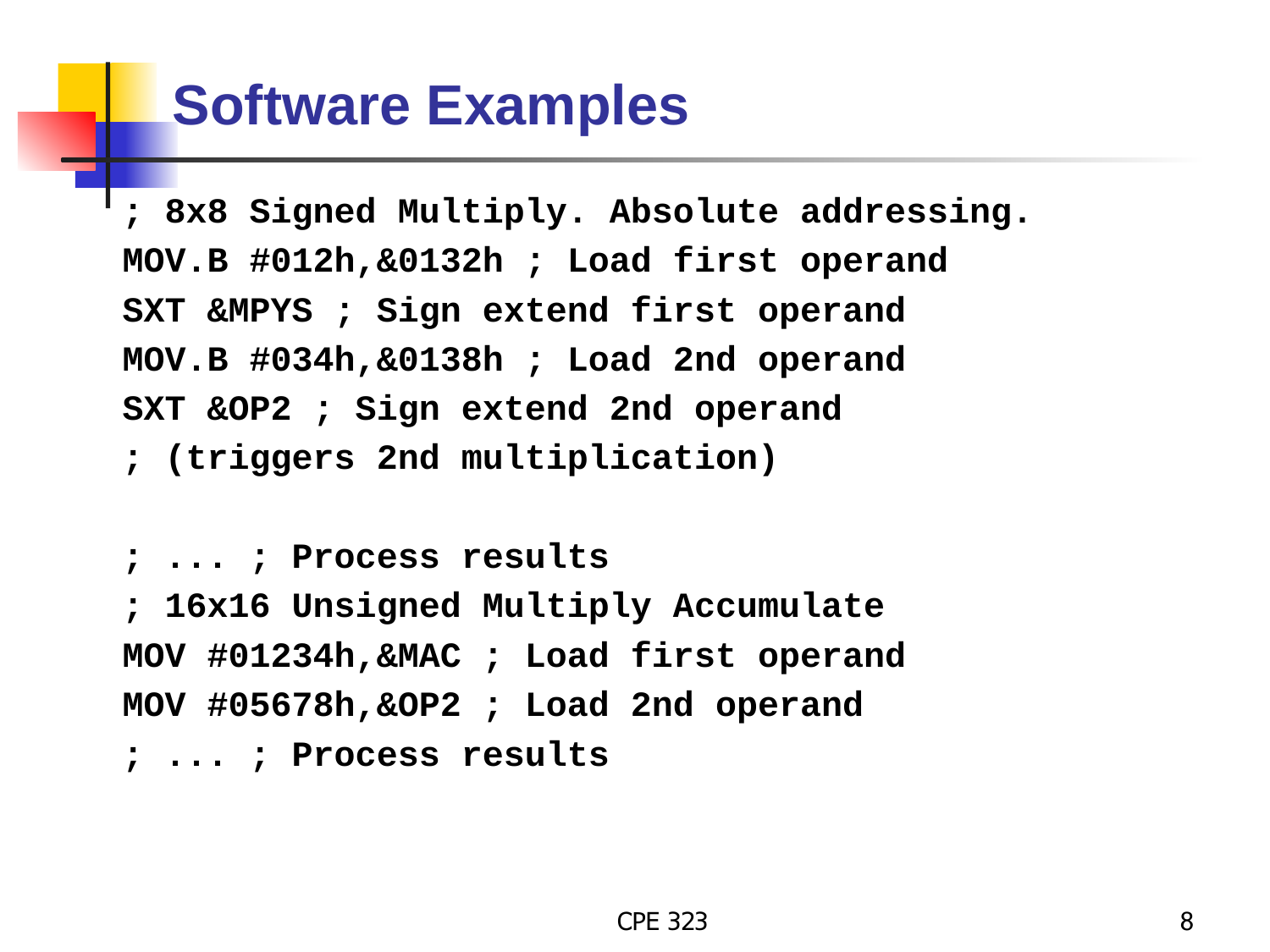

# Software Examples
; 8x8 Signed Multiply. Absolute addressing.
MOV.B #012h,&0132h ; Load first operand
SXT &MPYS ; Sign extend first operand
MOV.B #034h,&0138h ; Load 2nd operand
SXT &OP2 ; Sign extend 2nd operand
; (triggers 2nd multiplication)

; ... ; Process results
; 16x16 Unsigned Multiply Accumulate
MOV #01234h,&MAC ; Load first operand
MOV #05678h,&OP2 ; Load 2nd operand
; ... ; Process results
CPE 323
8